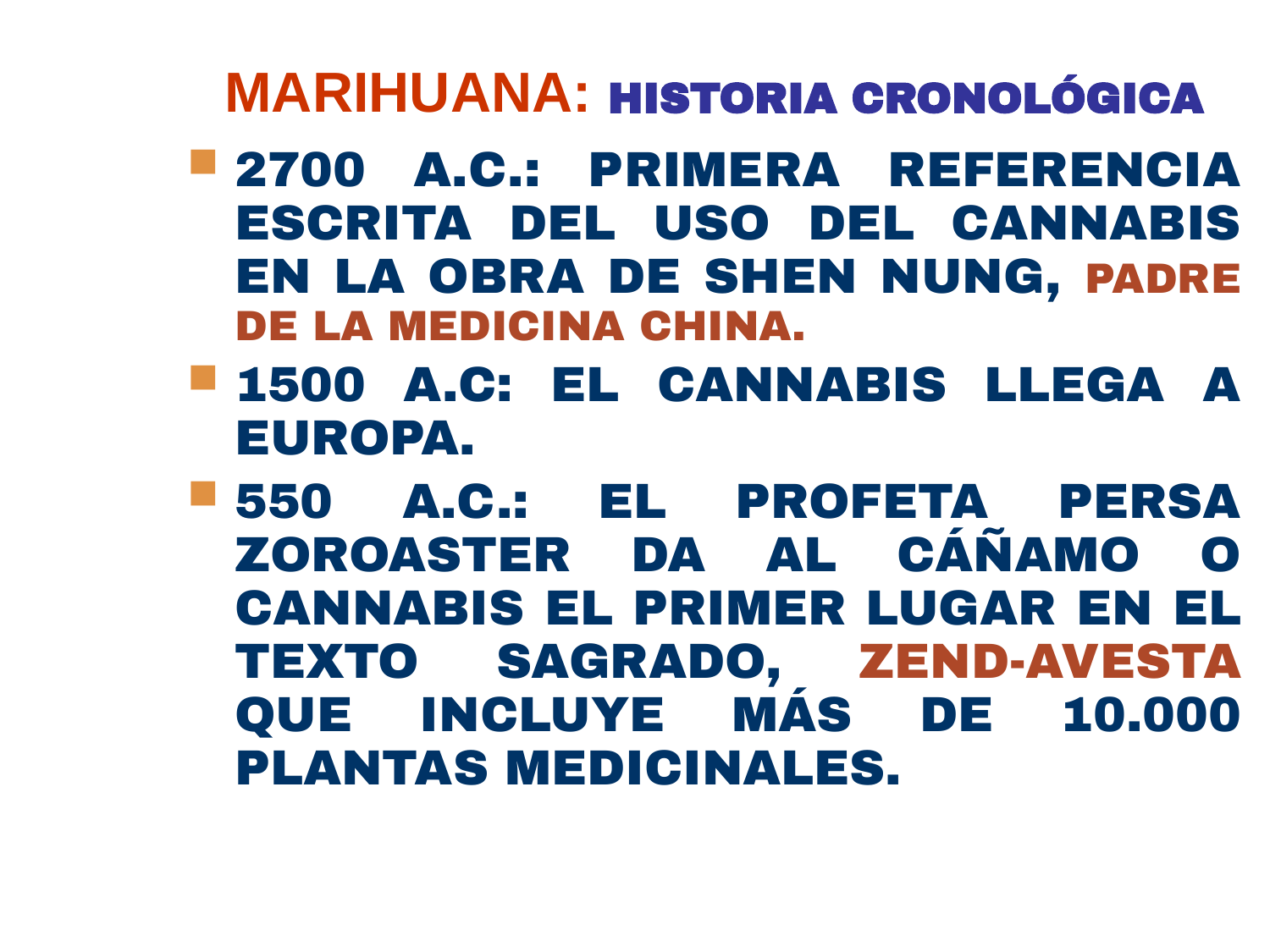

# MARIHUANA: HISTORIA CRONOLÓGICA
2700 A.C.: PRIMERA REFERENCIA ESCRITA DEL USO DEL CANNABIS EN LA OBRA DE SHEN NUNG, PADRE DE LA MEDICINA CHINA.
1500 A.C: EL CANNABIS LLEGA A EUROPA.
550 A.C.: EL PROFETA PERSA ZOROASTER DA AL CÁÑAMO O CANNABIS EL PRIMER LUGAR EN EL TEXTO SAGRADO, ZEND-AVESTA QUE INCLUYE MÁS DE 10.000 PLANTAS MEDICINALES.